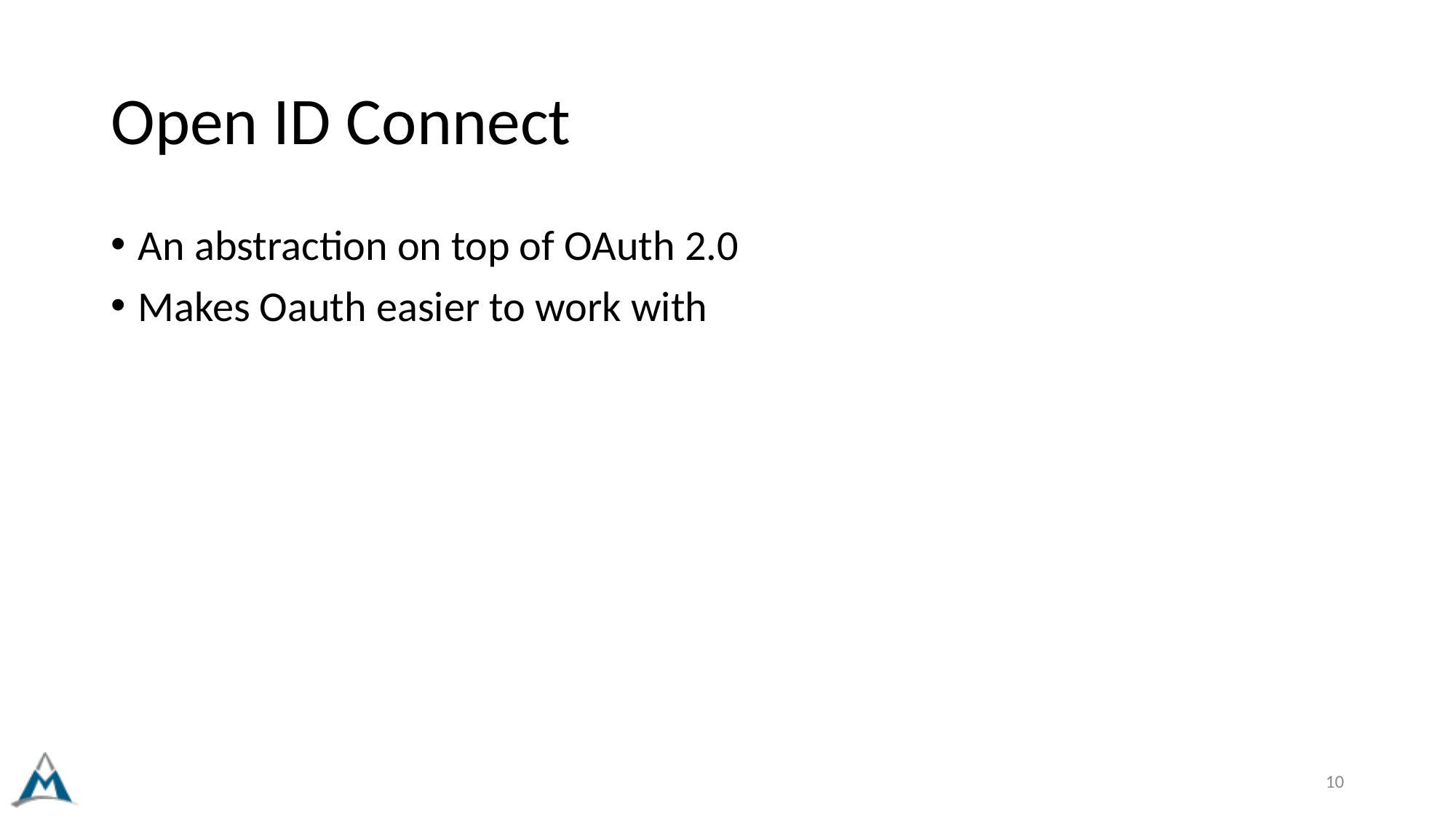

# Open ID Connect
An abstraction on top of OAuth 2.0
Makes Oauth easier to work with

10